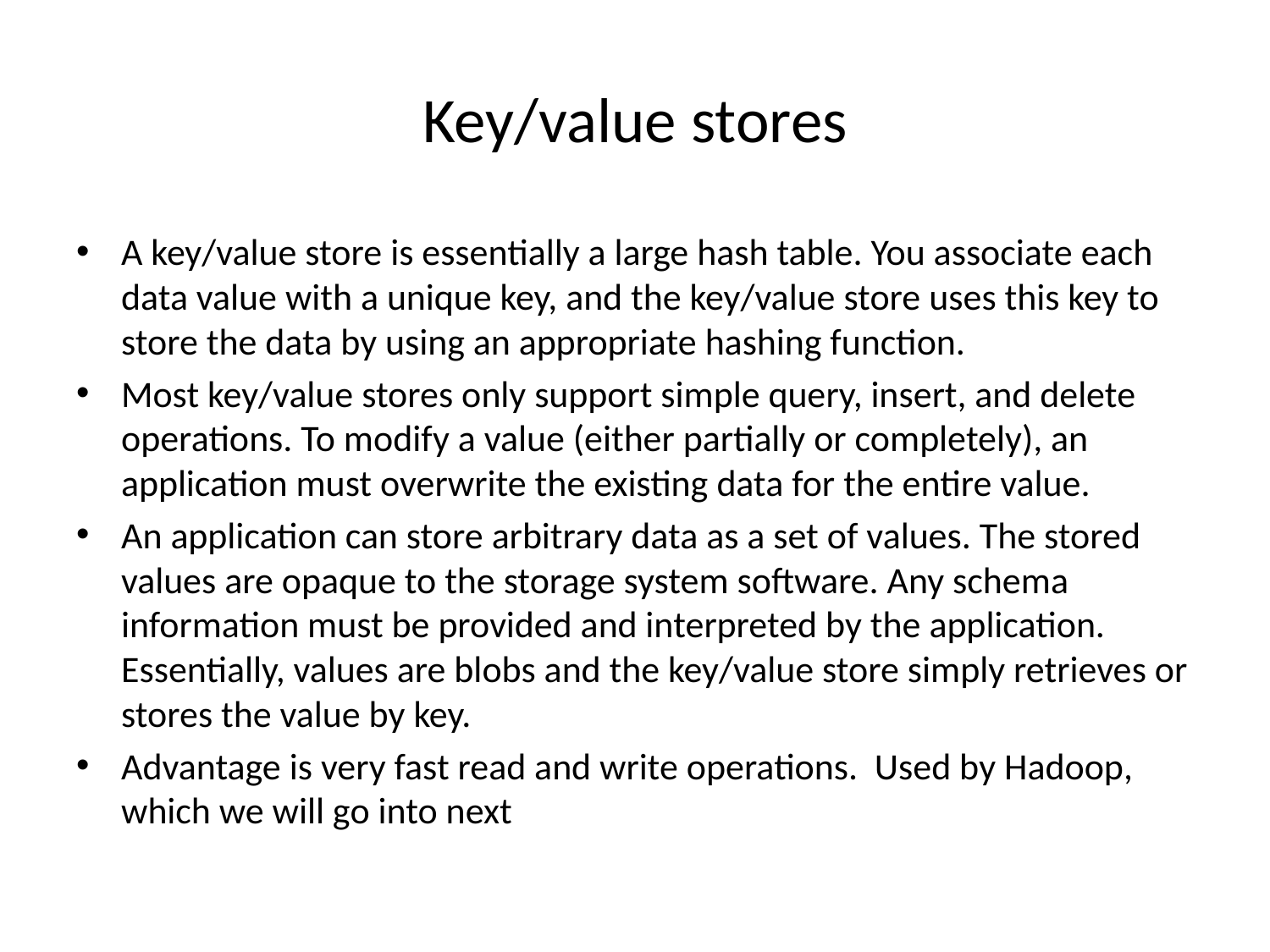

# Key/value stores
A key/value store is essentially a large hash table. You associate each data value with a unique key, and the key/value store uses this key to store the data by using an appropriate hashing function.
Most key/value stores only support simple query, insert, and delete operations. To modify a value (either partially or completely), an application must overwrite the existing data for the entire value.
An application can store arbitrary data as a set of values. The stored values are opaque to the storage system software. Any schema information must be provided and interpreted by the application. Essentially, values are blobs and the key/value store simply retrieves or stores the value by key.
Advantage is very fast read and write operations.  Used by Hadoop, which we will go into next